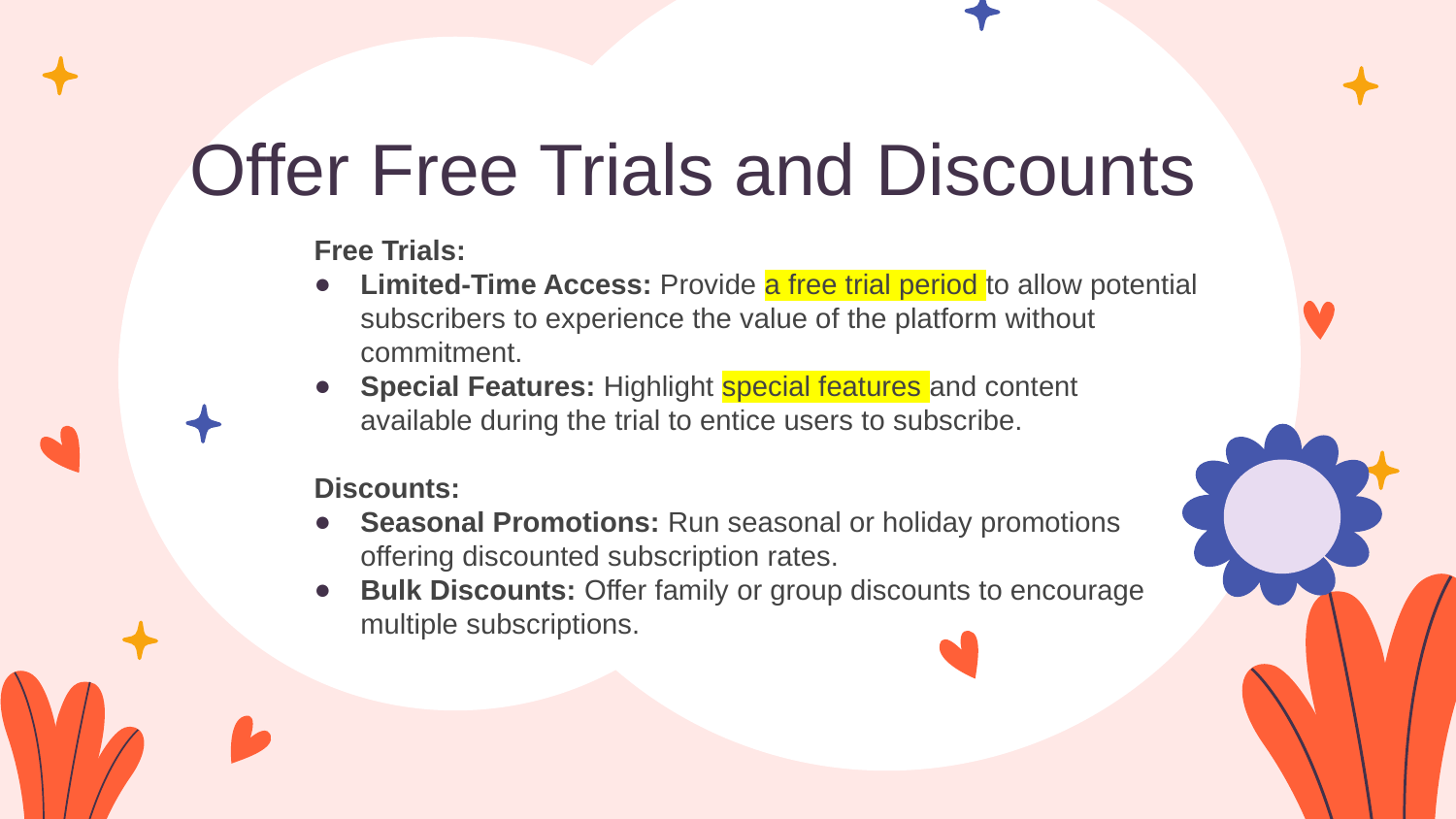

# Offer Free Trials and Discounts
Free Trials:
Limited-Time Access: Provide a free trial period to allow potential subscribers to experience the value of the platform without commitment.
Special Features: Highlight special features and content available during the trial to entice users to subscribe.

Discounts:
Seasonal Promotions: Run seasonal or holiday promotions offering discounted subscription rates.
Bulk Discounts: Offer family or group discounts to encourage multiple subscriptions.